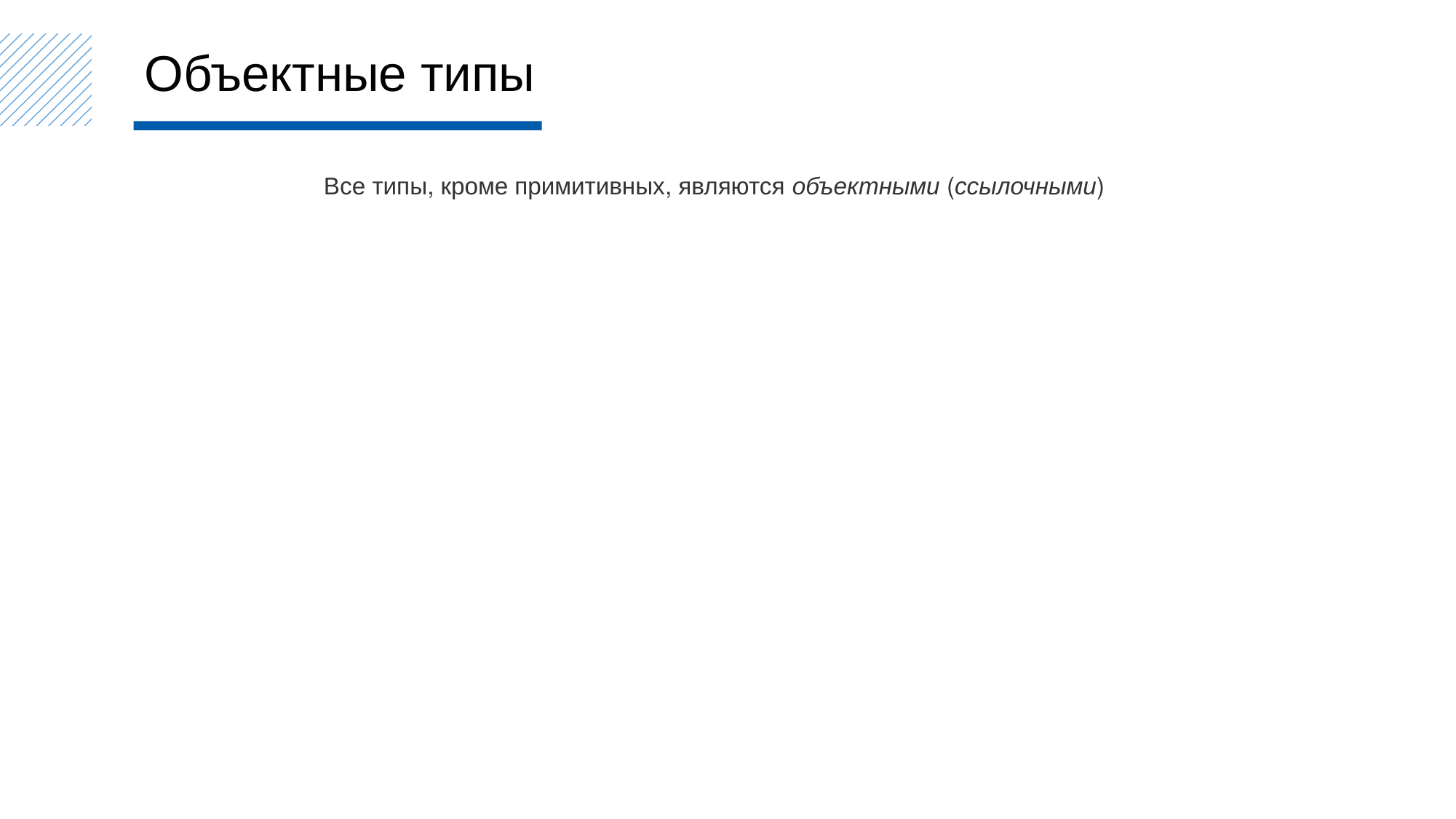

Объектные типы
Все типы, кроме примитивных, являются объектными (ссылочными)